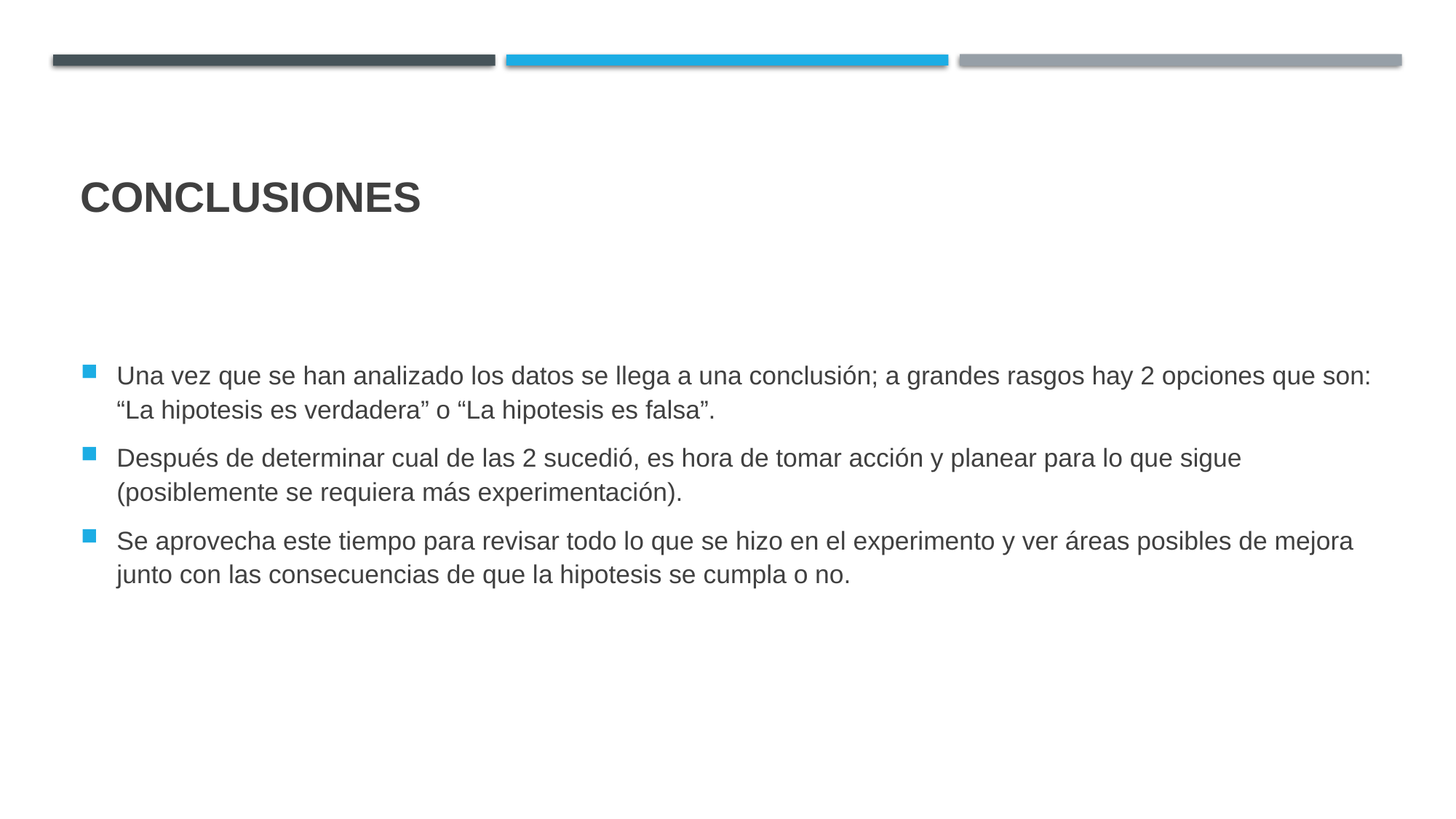

# Conclusiones
Una vez que se han analizado los datos se llega a una conclusión; a grandes rasgos hay 2 opciones que son: “La hipotesis es verdadera” o “La hipotesis es falsa”.
Después de determinar cual de las 2 sucedió, es hora de tomar acción y planear para lo que sigue (posiblemente se requiera más experimentación).
Se aprovecha este tiempo para revisar todo lo que se hizo en el experimento y ver áreas posibles de mejora junto con las consecuencias de que la hipotesis se cumpla o no.